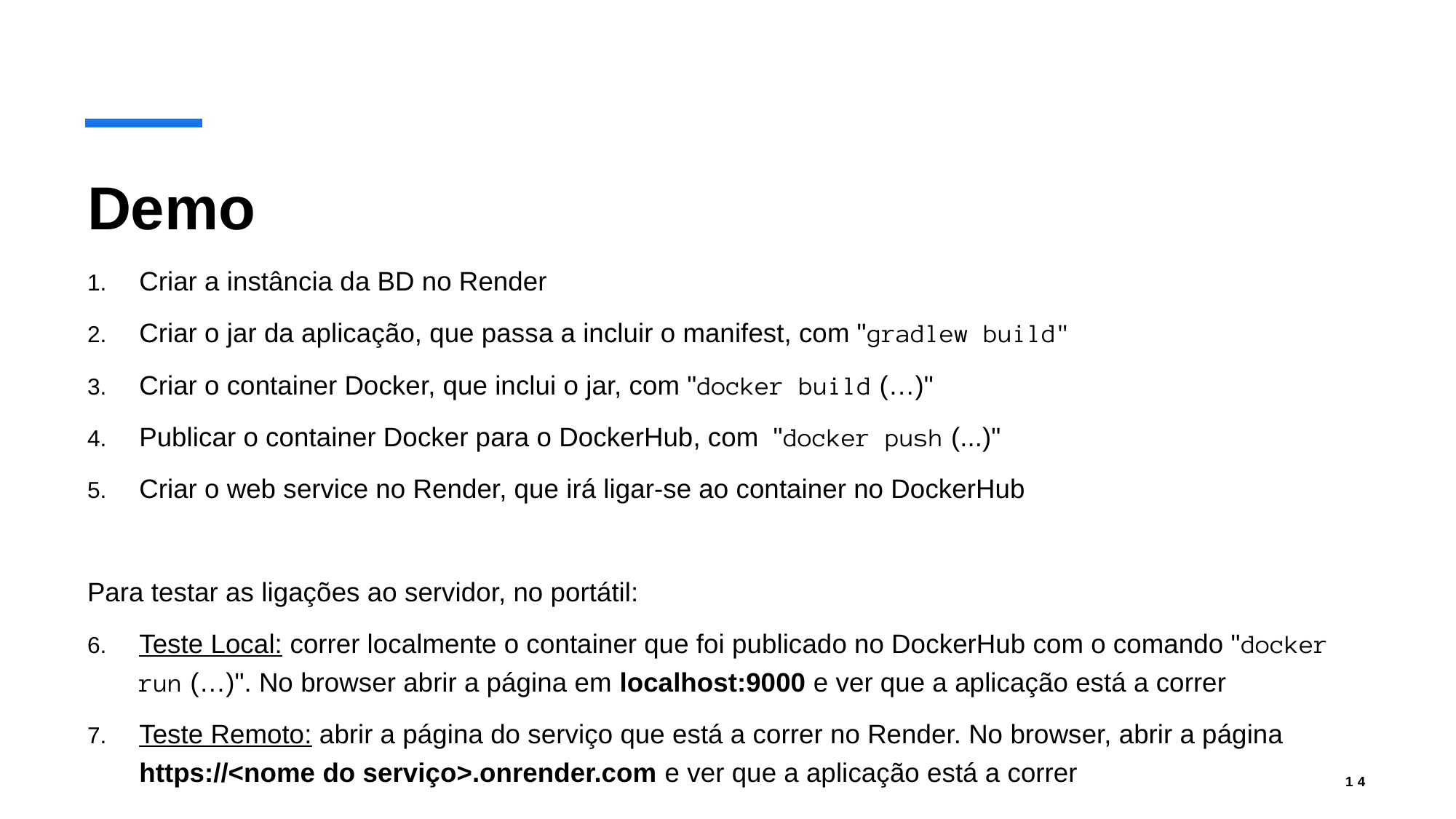

# Demo
Criar a instância da BD no Render
Criar o jar da aplicação, que passa a incluir o manifest, com "gradlew build"
Criar o container Docker, que inclui o jar, com "docker build (…)"
Publicar o container Docker para o DockerHub, com  "docker push (...)"
Criar o web service no Render, que irá ligar-se ao container no DockerHub

Para testar as ligações ao servidor, no portátil:
Teste Local: correr localmente o container que foi publicado no DockerHub com o comando "docker run (…)". No browser abrir a página em localhost:9000 e ver que a aplicação está a correr
Teste Remoto: abrir a página do serviço que está a correr no Render. No browser, abrir a página https://<nome do serviço>.onrender.com e ver que a aplicação está a correr

14